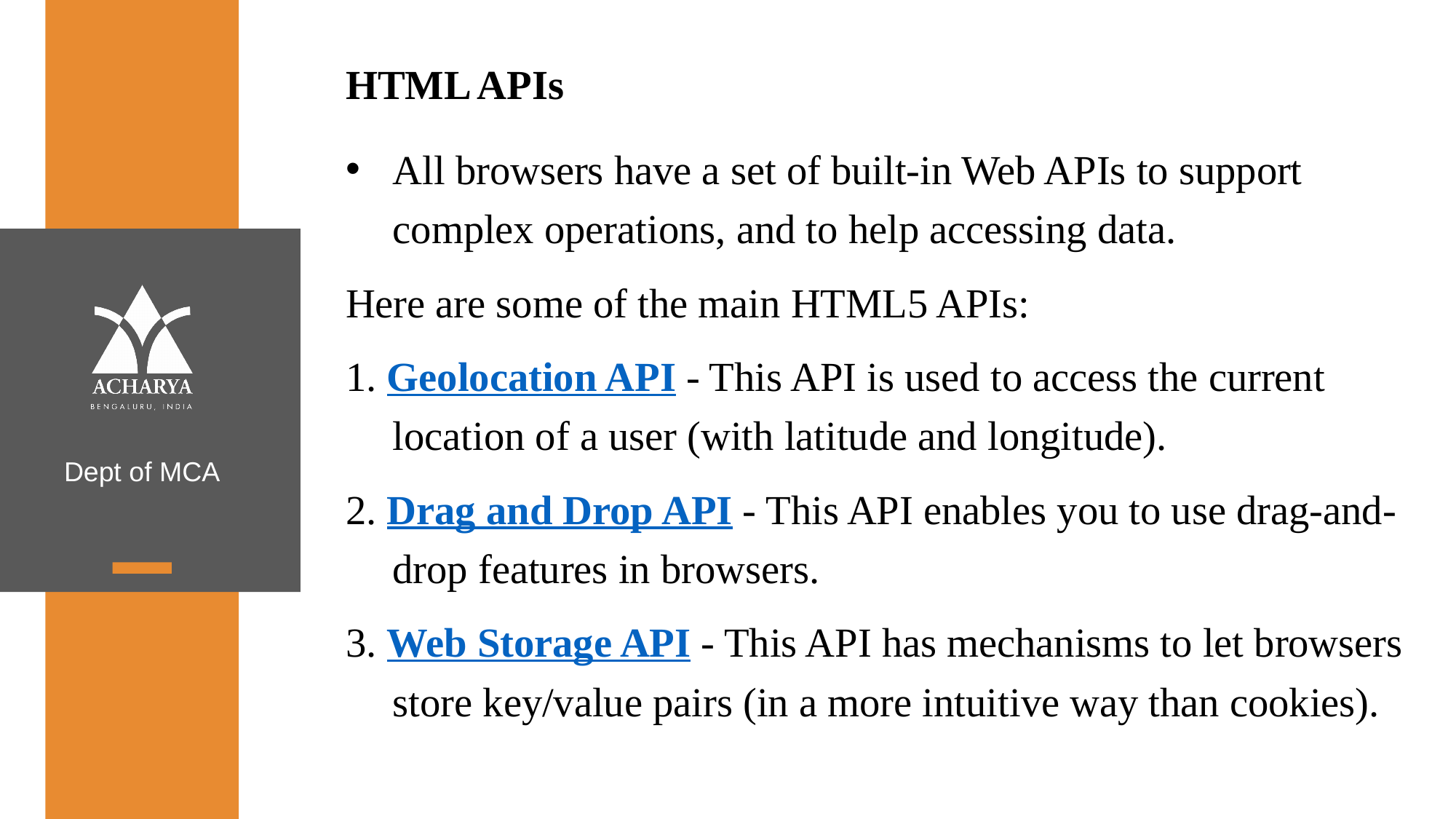

HTML APIs
All browsers have a set of built-in Web APIs to support complex operations, and to help accessing data.
Here are some of the main HTML5 APIs:
1. Geolocation API - This API is used to access the current location of a user (with latitude and longitude).
2. Drag and Drop API - This API enables you to use drag-and-drop features in browsers.
3. Web Storage API - This API has mechanisms to let browsers store key/value pairs (in a more intuitive way than cookies).